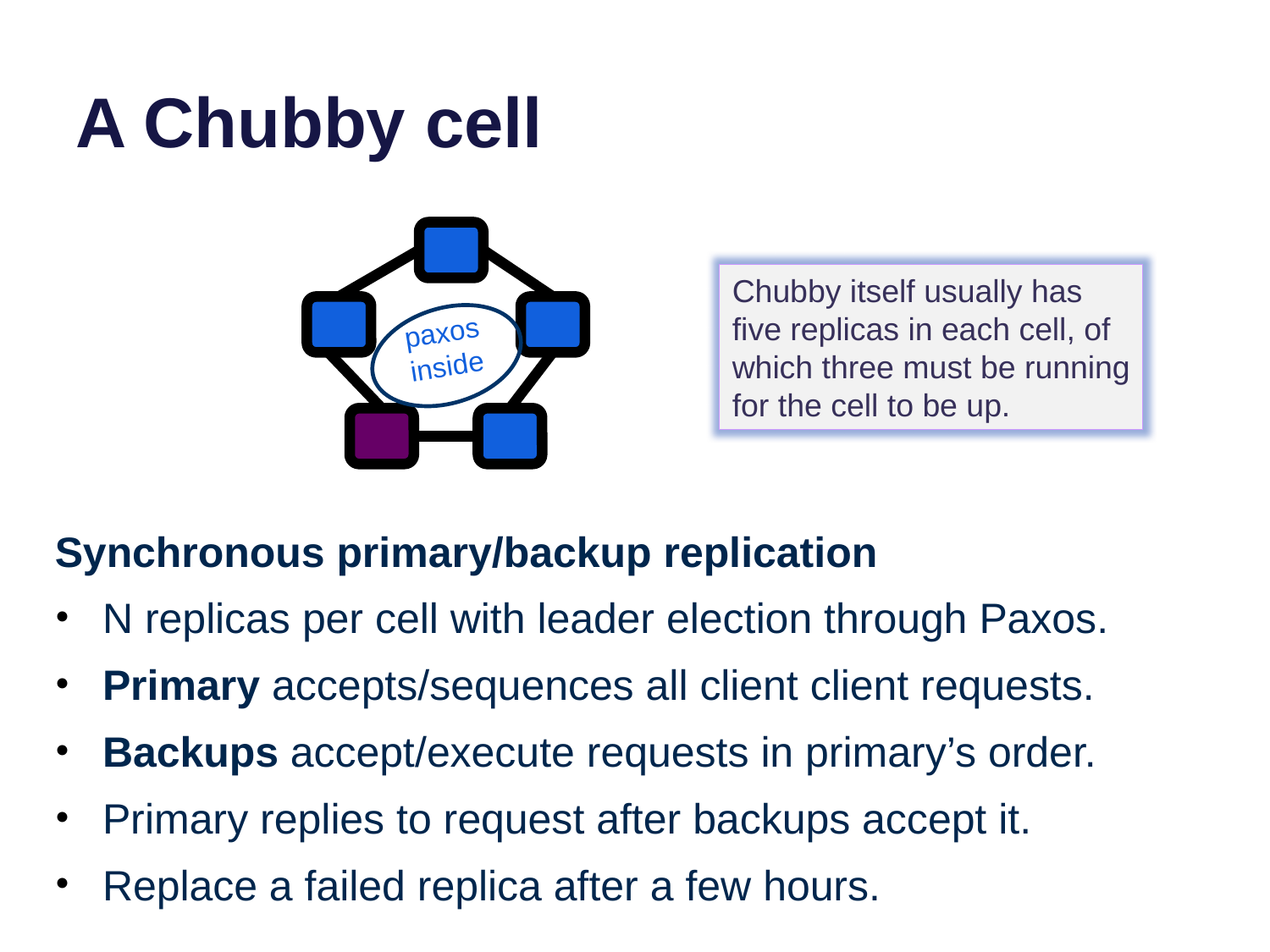

# A Chubby cell

Chubby itself usually has five replicas in each cell, of which three must be running for the cell to be up.

paxos inside
Synchronous primary/backup replication
N replicas per cell with leader election through Paxos.
Primary accepts/sequences all client client requests.
Backups accept/execute requests in primary’s order.
Primary replies to request after backups accept it.
Replace a failed replica after a few hours.